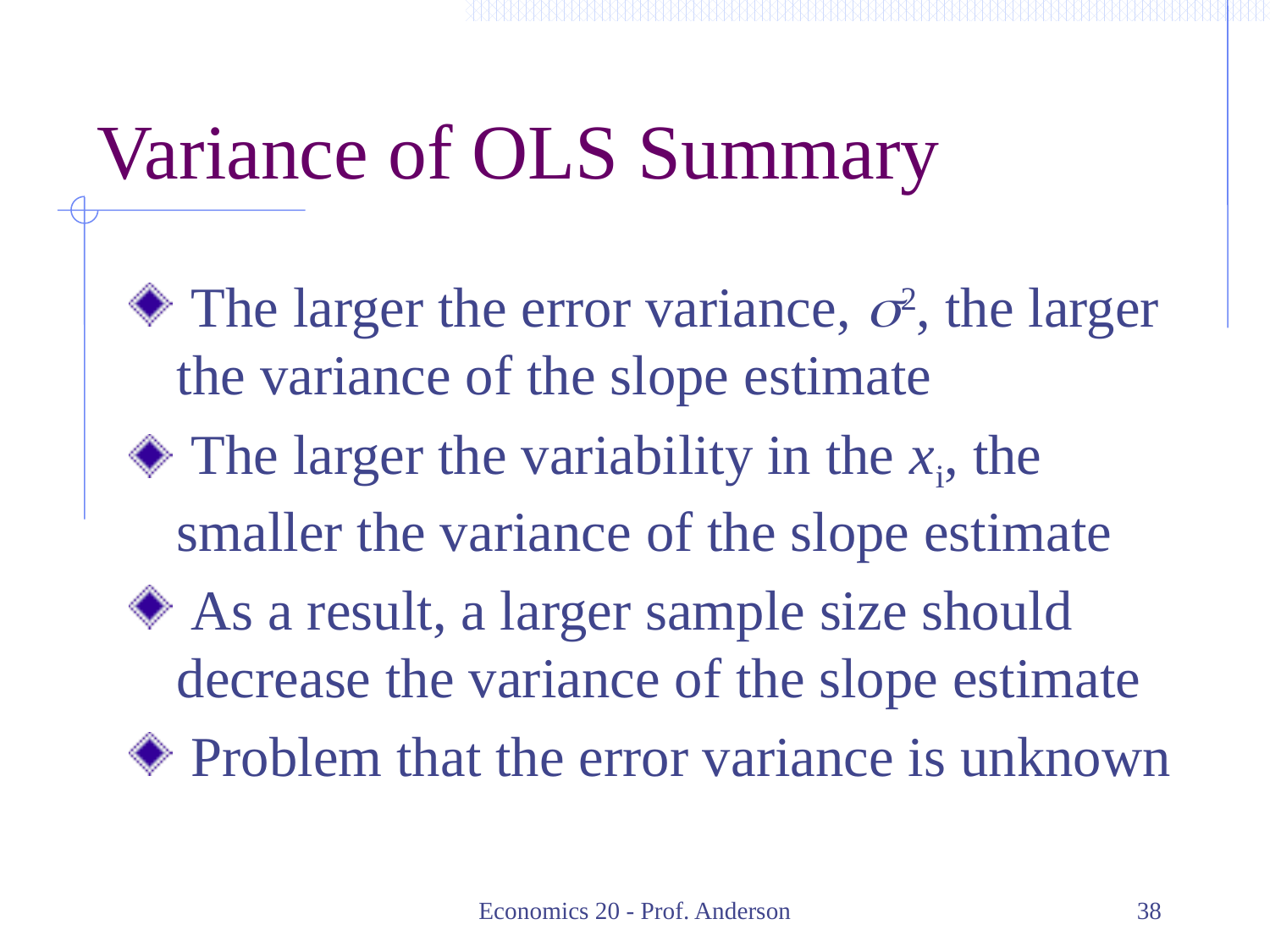

# Variance of OLS Summary
 The larger the error variance, σ2, the larger the variance of the slope estimate
 The larger the variability in the xi, the smaller the variance of the slope estimate
 As a result, a larger sample size should decrease the variance of the slope estimate
 Problem that the error variance is unknown
Economics 20 - Prof. Anderson
38